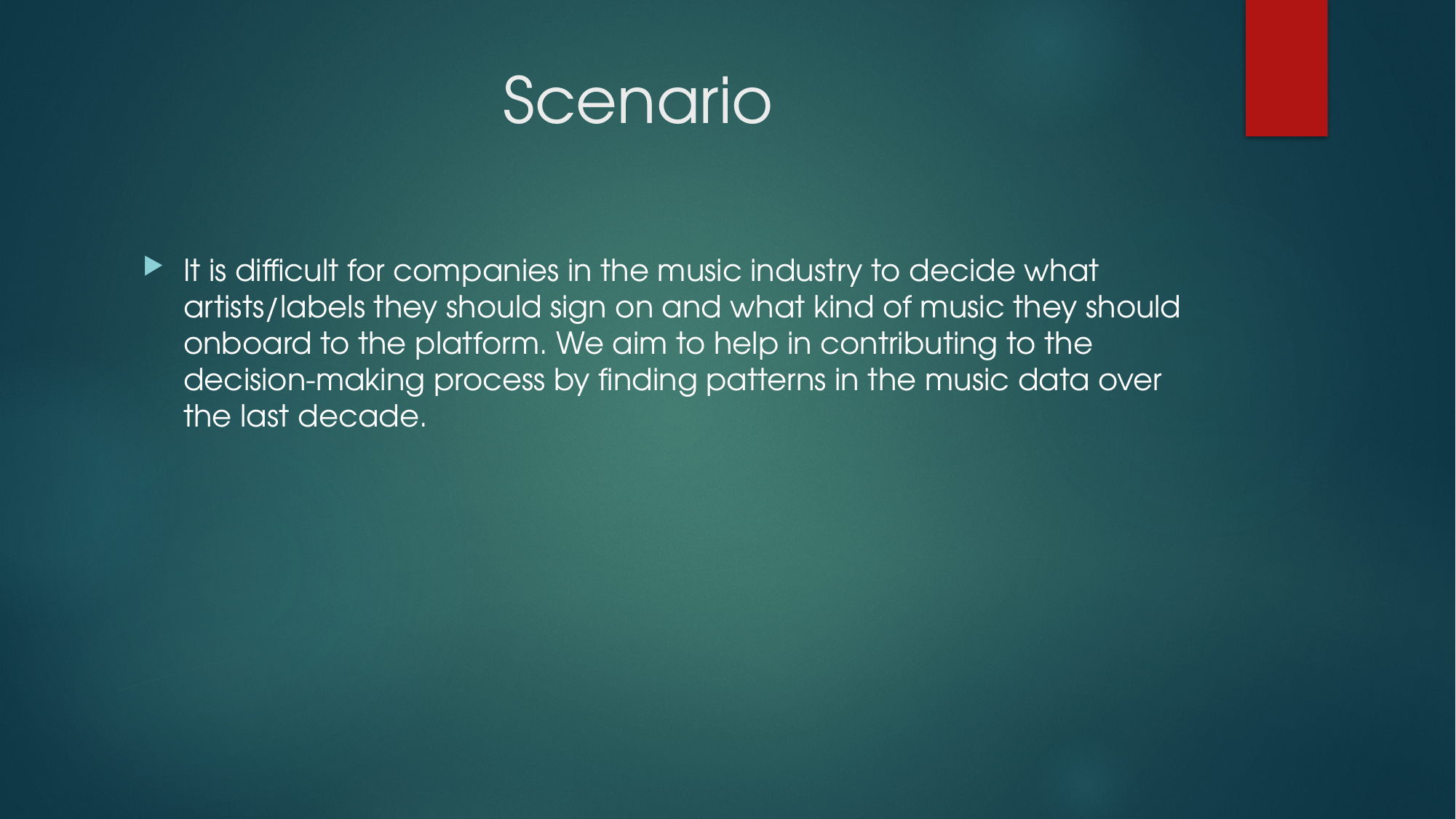

# Scenario
It is difficult for companies in the music industry to decide what artists/labels they should sign on and what kind of music they should onboard to the platform. We aim to help in contributing to the decision-making process by finding patterns in the music data over the last decade.